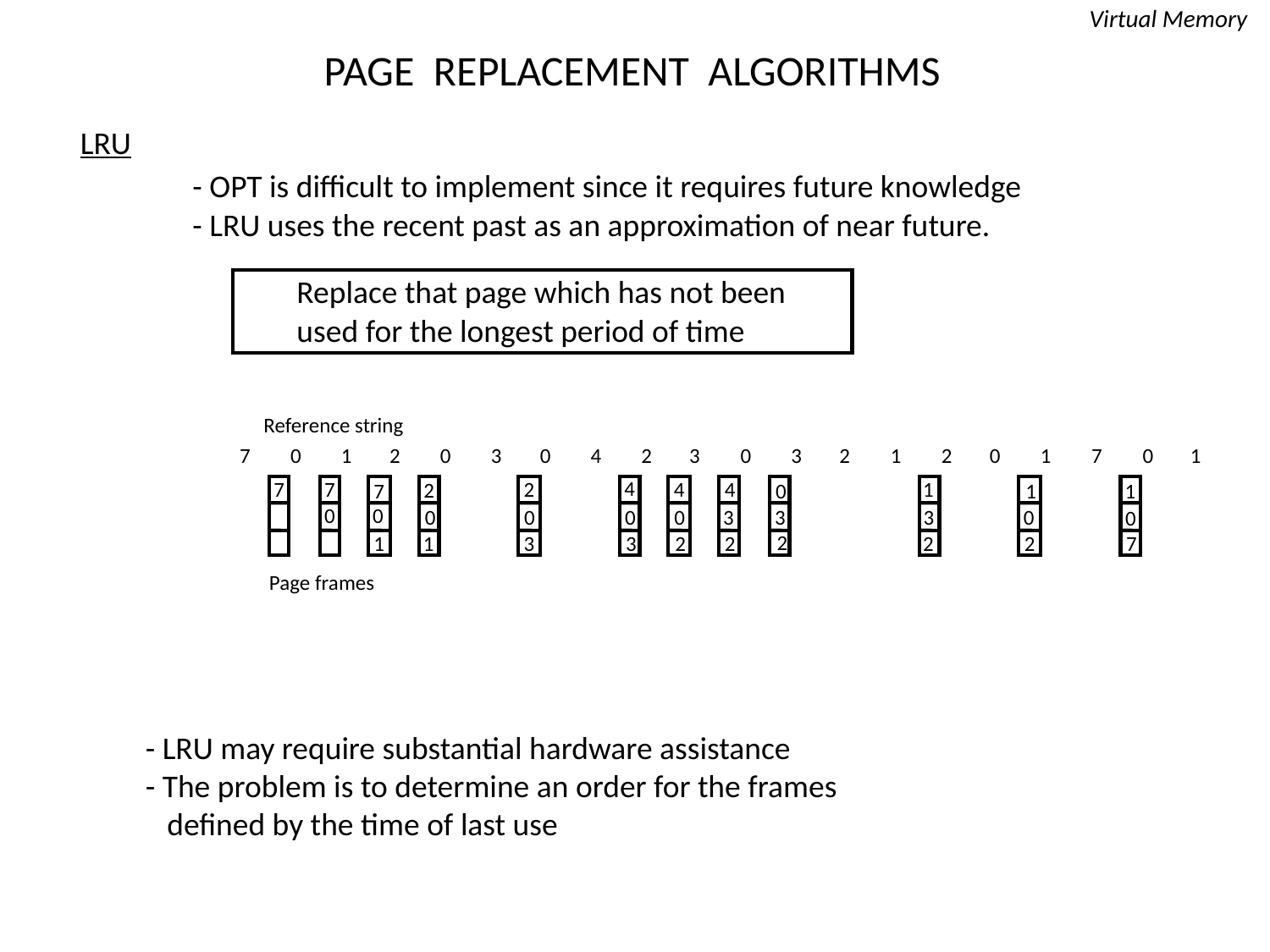

Virtual Memory
# PAGE  REPLACEMENT  ALGORITHMS
LRU
   - OPT is difficult to implement since it requires future knowledge
   - LRU uses the recent past as an approximation of near future.
Replace that page which has not been
used for the longest period of time

Reference string
7
0
1
2
0
3
0
4
2
3
0
3
2
1
2
0
1
7
0
1
4
7
7
2
4
4
1
2
7
0
1
1

0
0
0
0
0
0
3
3
3
0
0

2
1
1
3
3
2
2
2
2
7

Page frames
- LRU may require substantial hardware assistance
- The problem is to determine an order for the frames
   defined by the time of last use